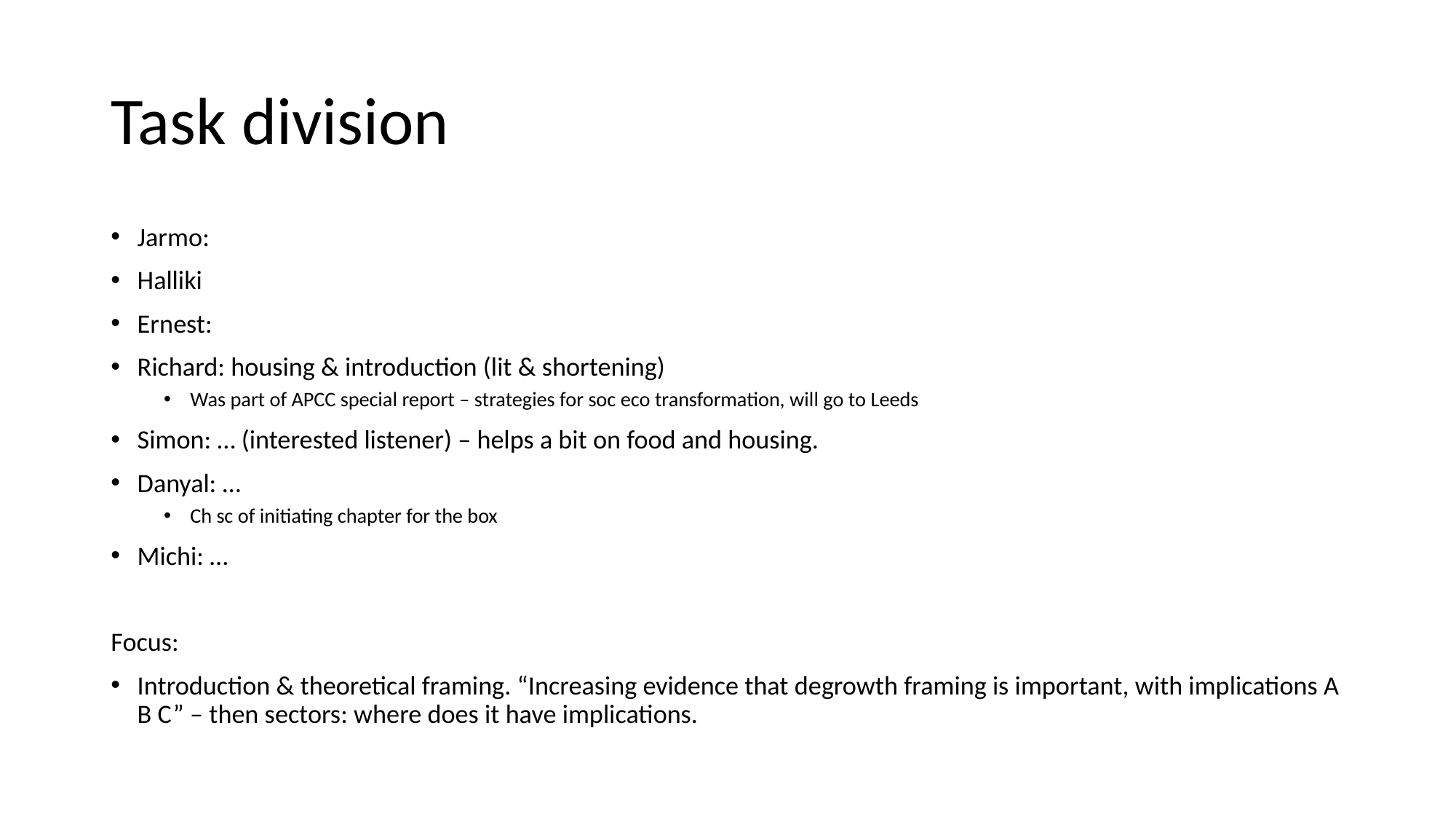

# Task division
Jarmo:
Halliki
Ernest:
Richard: housing & introduction (lit & shortening)
Was part of APCC special report – strategies for soc eco transformation, will go to Leeds
Simon: … (interested listener) – helps a bit on food and housing.
Danyal: …
Ch sc of initiating chapter for the box
Michi: …

Focus:
Introduction & theoretical framing. “Increasing evidence that degrowth framing is important, with implications A B C” – then sectors: where does it have implications.